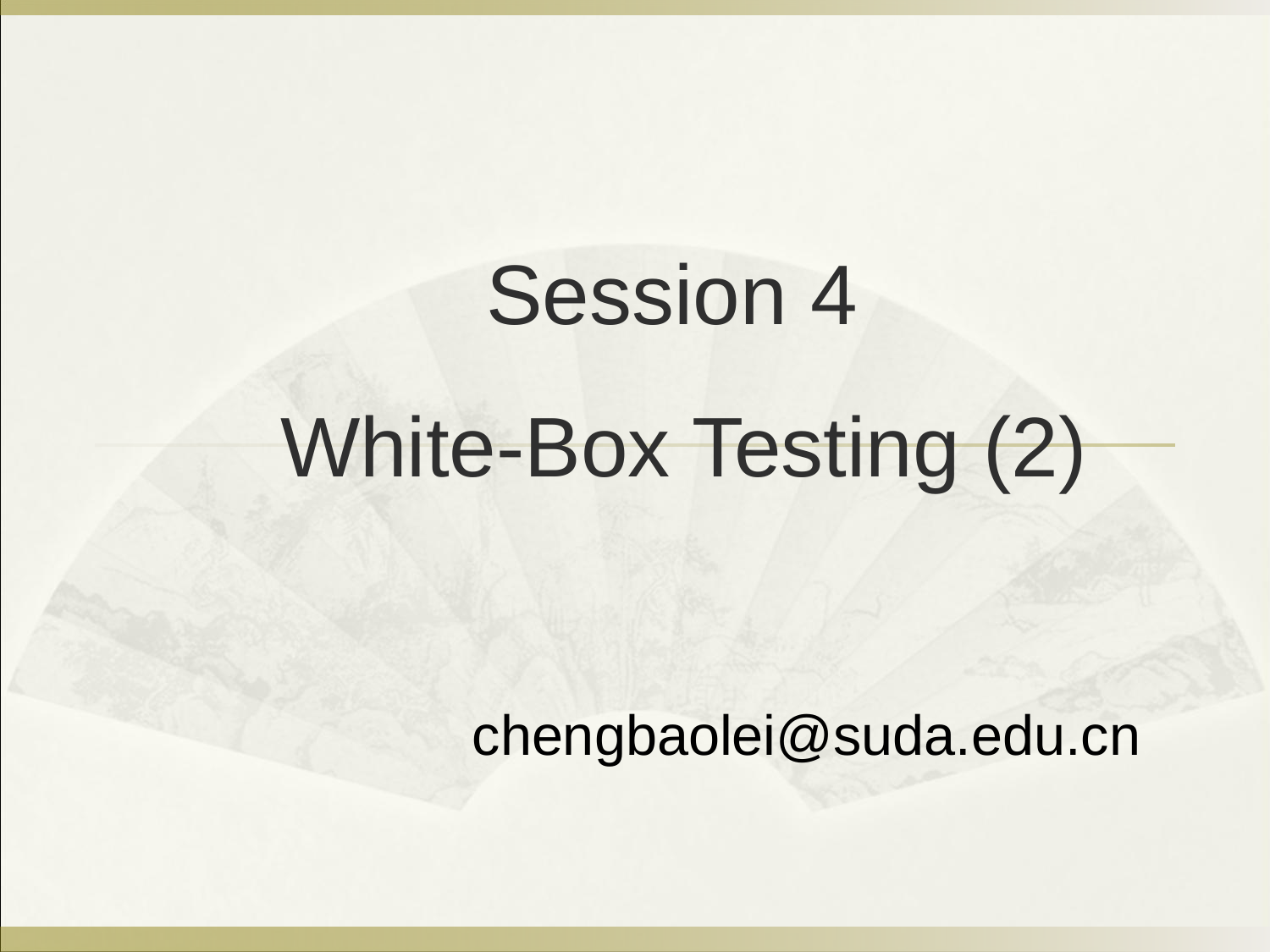

# Session 4 White-Box Testing (2)

chengbaolei@suda.edu.cn